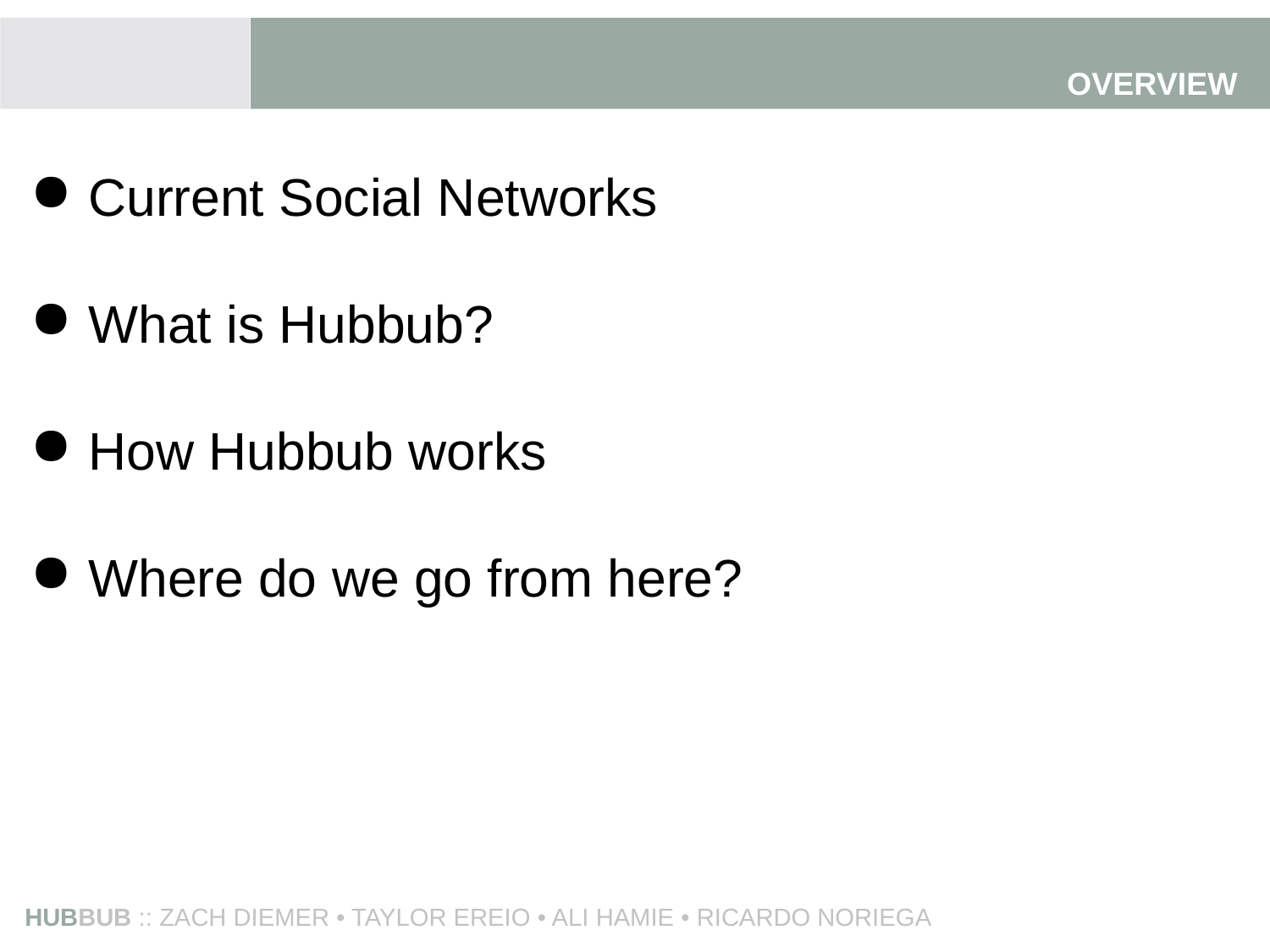

# OVERVIEW
Current Social Networks

What is Hubbub?

How Hubbub works

Where do we go from here?

HUBBUB :: ZACH DIEMER • TAYLOR EREIO • ALI HAMIE • RICARDO NORIEGA